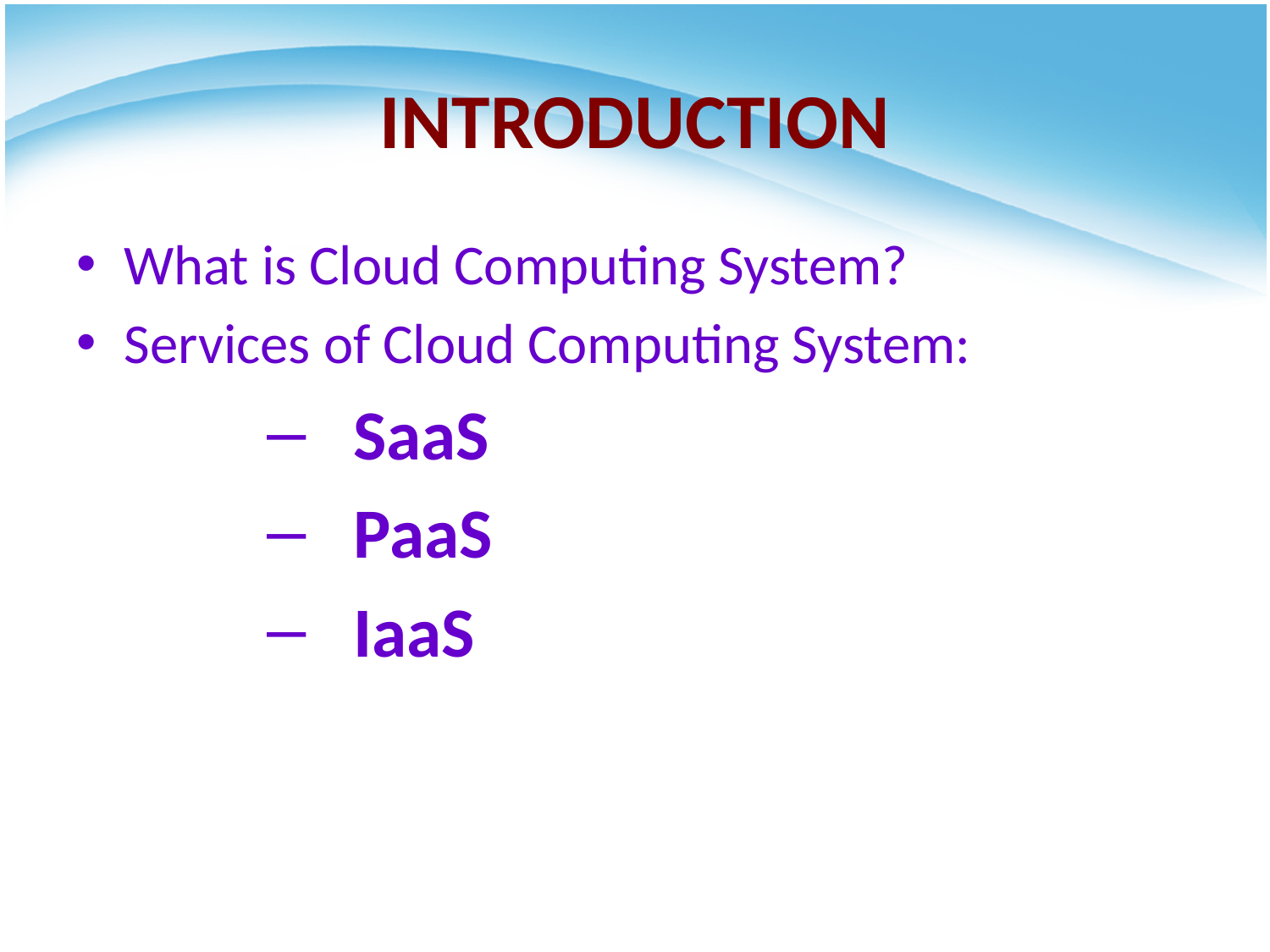

# INTRODUCTION
What is Cloud Computing System?
Services of Cloud Computing System:
   SaaS
   PaaS
   IaaS